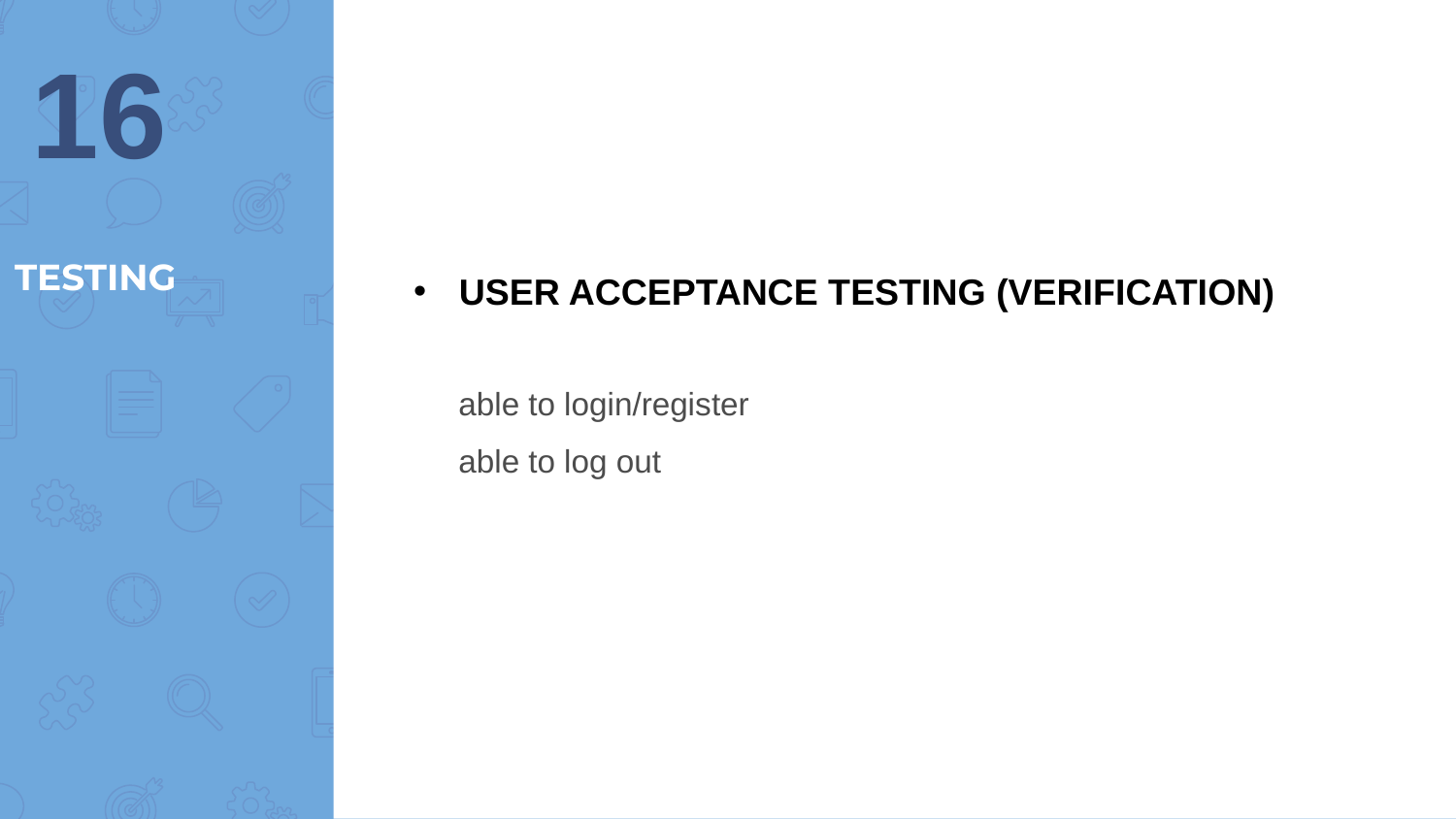

16
# TESTING
USER ACCEPTANCE TESTING (VERIFICATION)

     able to login/register
     able to log out